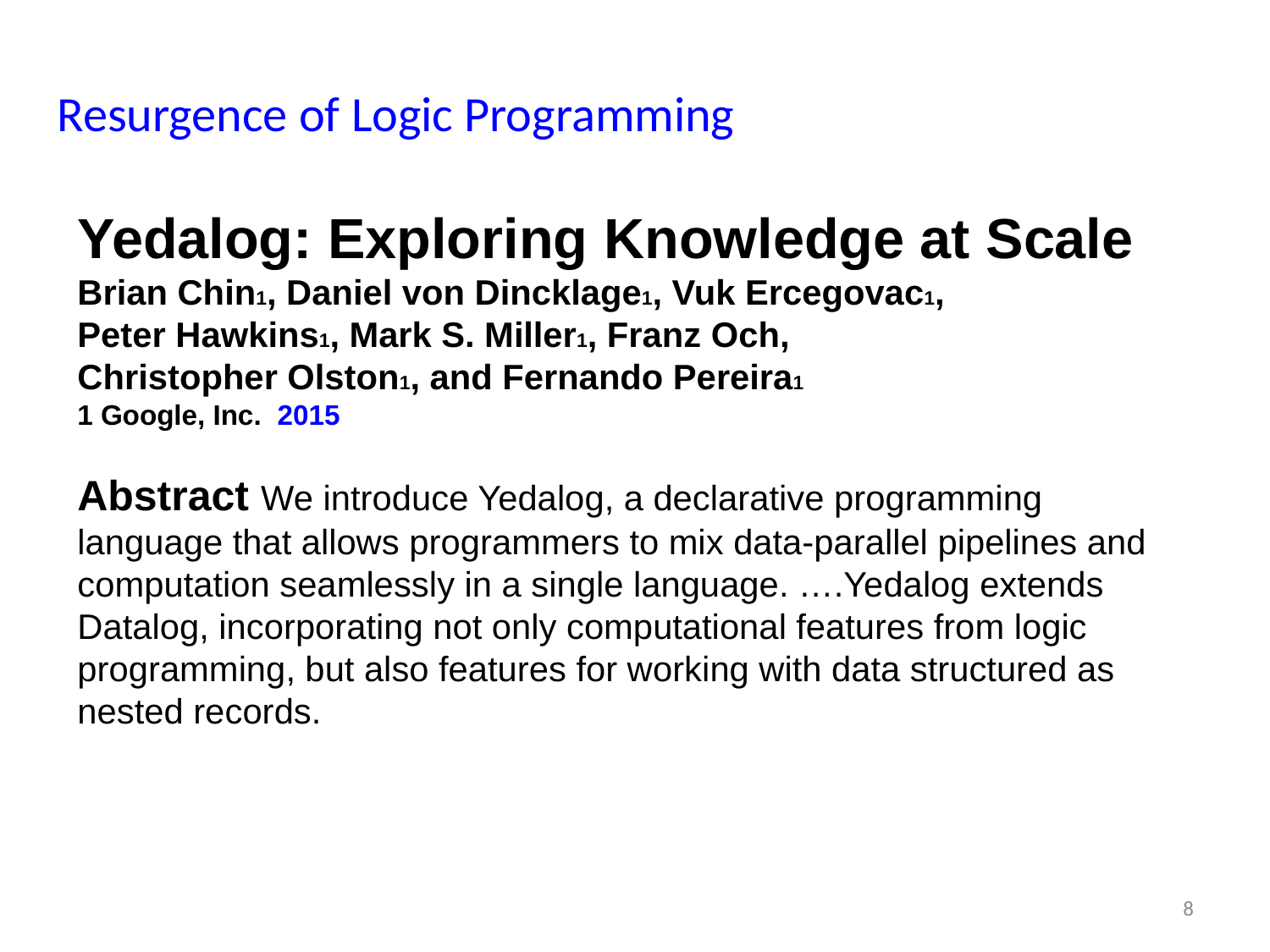

Resurgence of Logic Programming
Yedalog: Exploring Knowledge at Scale
Brian Chin1, Daniel von Dincklage1, Vuk Ercegovac1,
Peter Hawkins1, Mark S. Miller1, Franz Och,
Christopher Olston1, and Fernando Pereira1
1 Google, Inc.  2015

Abstract We introduce Yedalog, a declarative programming language that allows programmers to mix data-parallel pipelines and computation seamlessly in a single language. ….Yedalog extends Datalog, incorporating not only computational features from logic programming, but also features for working with data structured as nested records.
8